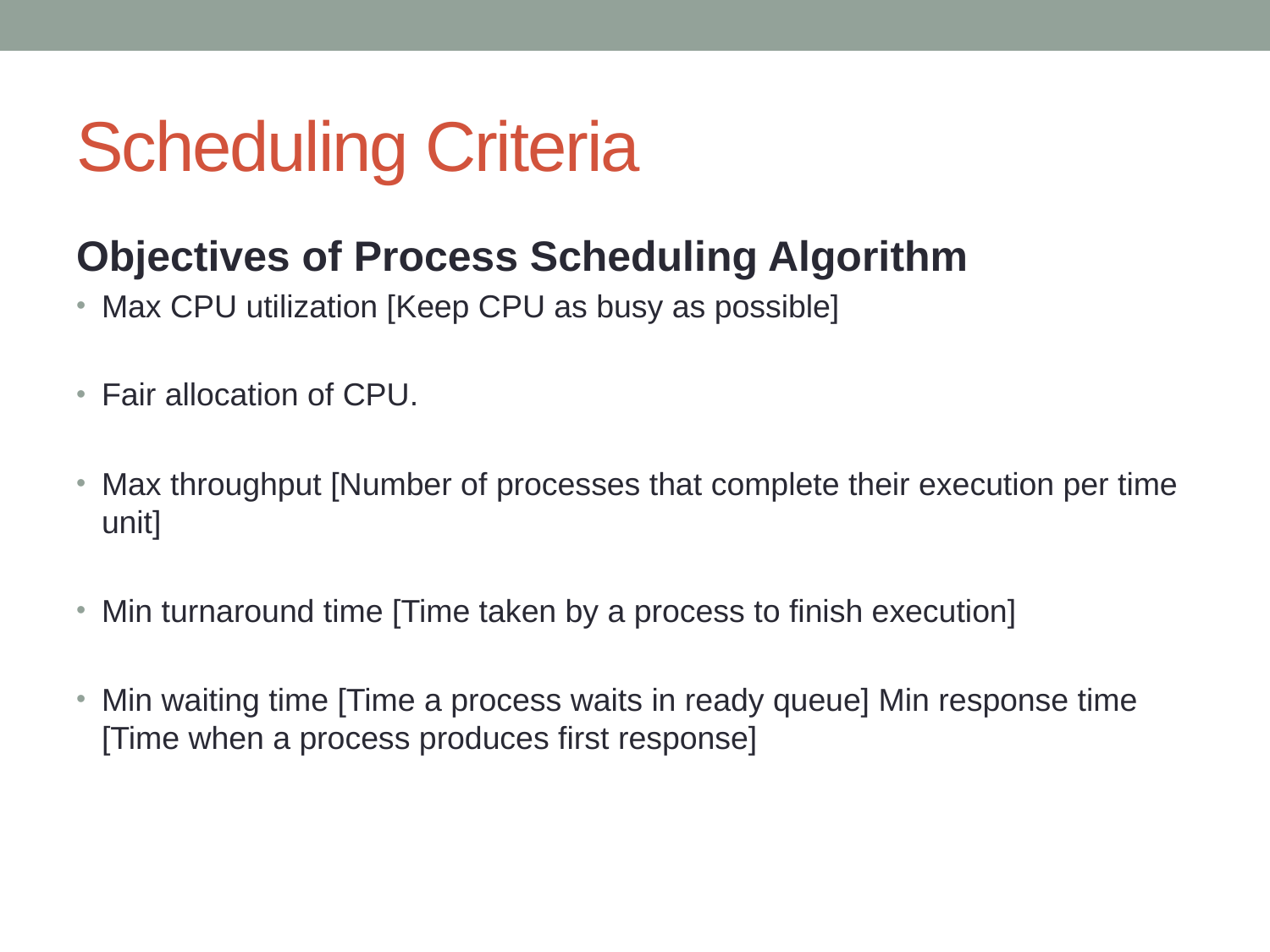

# Scheduling Criteria
Objectives of Process Scheduling Algorithm
Max CPU utilization [Keep CPU as busy as possible]

Fair allocation of CPU.

Max throughput [Number of processes that complete their execution per time unit]

Min turnaround time [Time taken by a process to finish execution]

Min waiting time [Time a process waits in ready queue] Min response time [Time when a process produces first response]